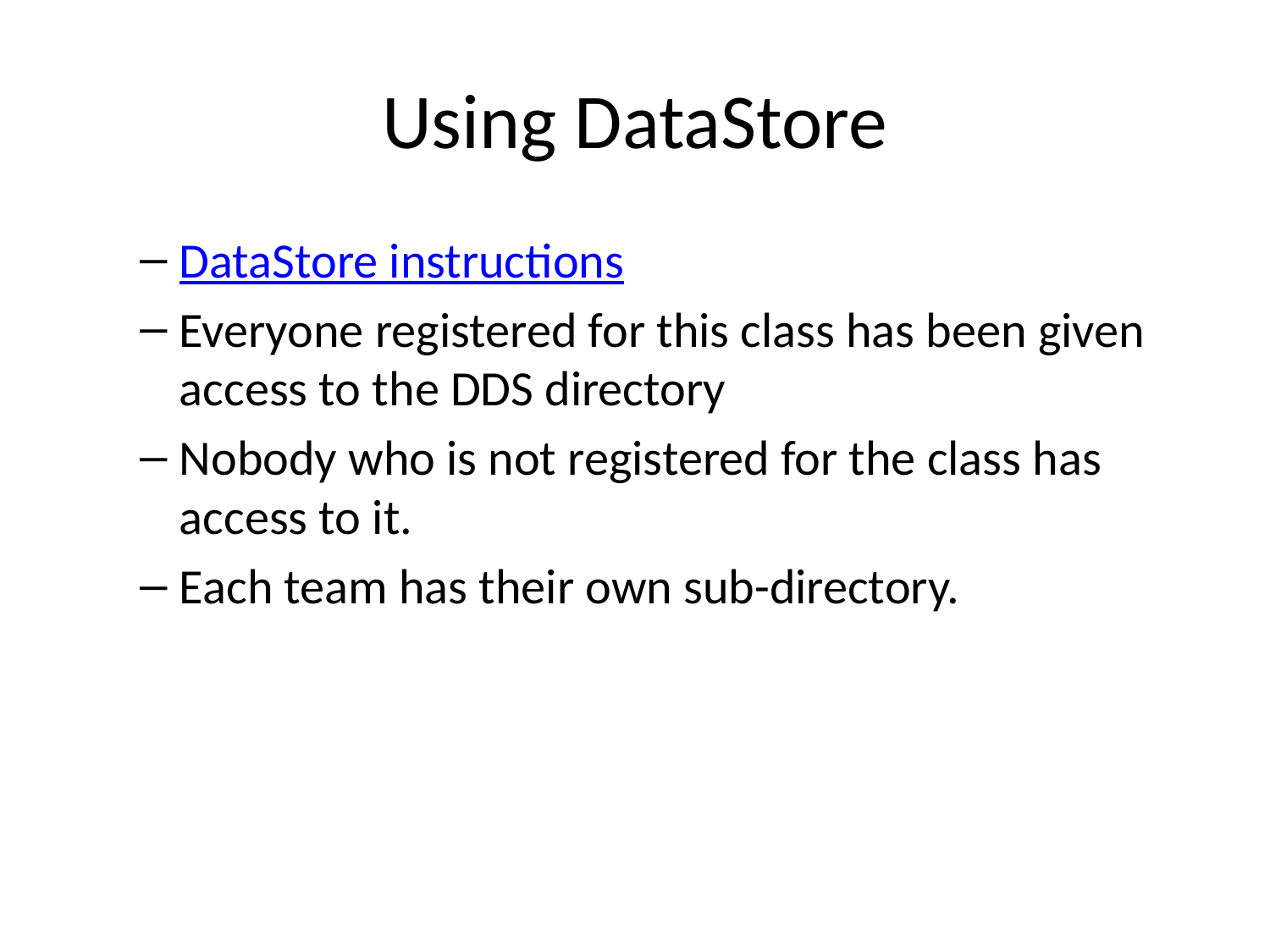

# Using DataStore
DataStore instructions
Everyone registered for this class has been given access to the DDS directory
Nobody who is not registered for the class has access to it.
Each team has their own sub-directory.